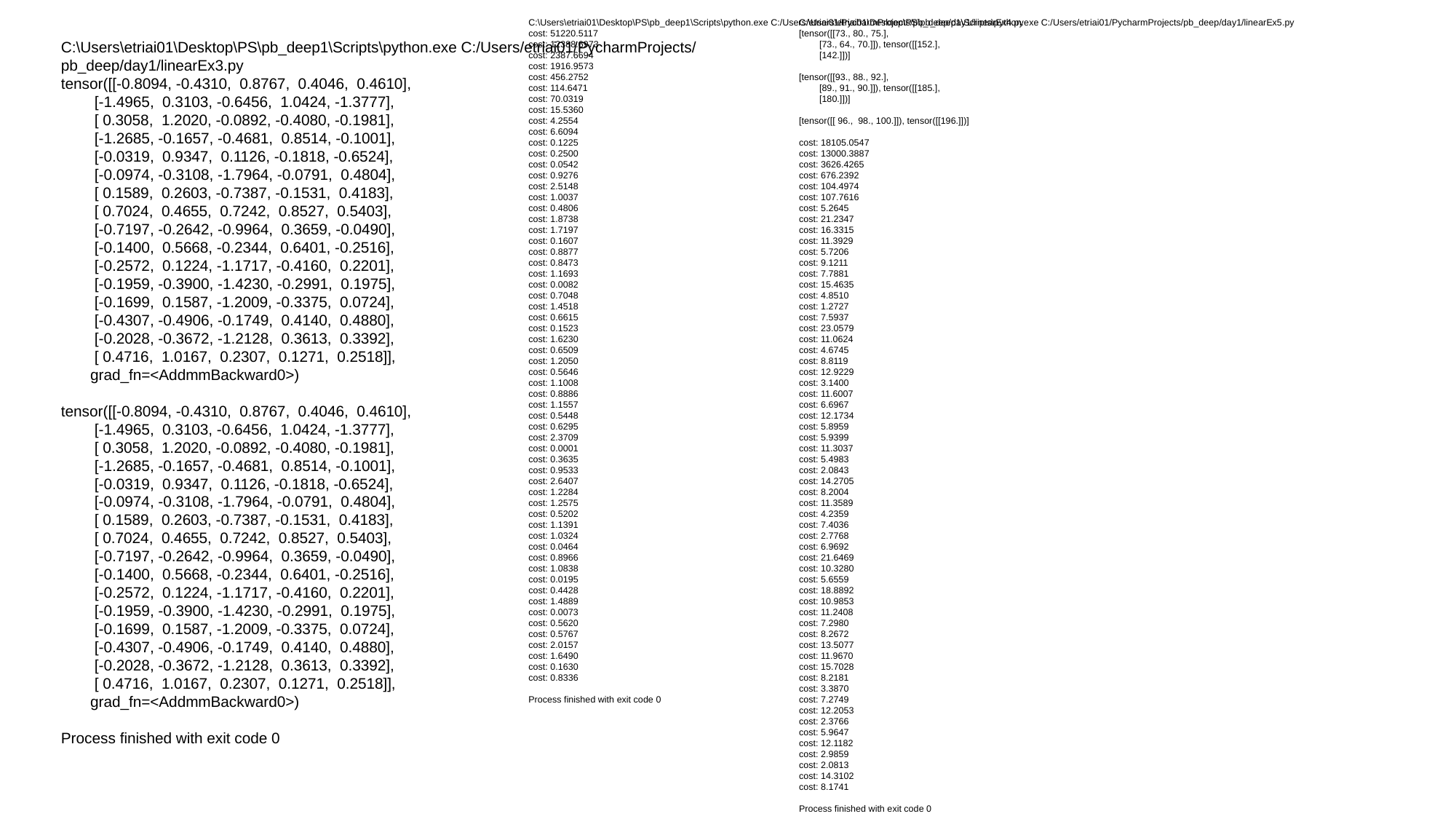

C:\Users\etriai01\Desktop\PS\pb_deep1\Scripts\python.exe C:/Users/etriai01/PycharmProjects/pb_deep/day1/linearEx4.py
cost: 51220.5117
cost: 12388.6973
cost: 2387.6694
cost: 1916.9573
cost: 456.2752
cost: 114.6471
cost: 70.0319
cost: 15.5360
cost: 4.2554
cost: 6.6094
cost: 0.1225
cost: 0.2500
cost: 0.0542
cost: 0.9276
cost: 2.5148
cost: 1.0037
cost: 0.4806
cost: 1.8738
cost: 1.7197
cost: 0.1607
cost: 0.8877
cost: 0.8473
cost: 1.1693
cost: 0.0082
cost: 0.7048
cost: 1.4518
cost: 0.6615
cost: 0.1523
cost: 1.6230
cost: 0.6509
cost: 1.2050
cost: 0.5646
cost: 1.1008
cost: 0.8886
cost: 1.1557
cost: 0.5448
cost: 0.6295
cost: 2.3709
cost: 0.0001
cost: 0.3635
cost: 0.9533
cost: 2.6407
cost: 1.2284
cost: 1.2575
cost: 0.5202
cost: 1.1391
cost: 1.0324
cost: 0.0464
cost: 0.8966
cost: 1.0838
cost: 0.0195
cost: 0.4428
cost: 1.4889
cost: 0.0073
cost: 0.5620
cost: 0.5767
cost: 2.0157
cost: 1.6490
cost: 0.1630
cost: 0.8336

Process finished with exit code 0
C:\Users\etriai01\Desktop\PS\pb_deep1\Scripts\python.exe C:/Users/etriai01/PycharmProjects/pb_deep/day1/linearEx5.py
[tensor([[73., 80., 75.],
        [73., 64., 70.]]), tensor([[152.],
        [142.]])]

[tensor([[93., 88., 92.],
        [89., 91., 90.]]), tensor([[185.],
        [180.]])]

[tensor([[ 96.,  98., 100.]]), tensor([[196.]])]

cost: 18105.0547
cost: 13000.3887
cost: 3626.4265
cost: 676.2392
cost: 104.4974
cost: 107.7616
cost: 5.2645
cost: 21.2347
cost: 16.3315
cost: 11.3929
cost: 5.7206
cost: 9.1211
cost: 7.7881
cost: 15.4635
cost: 4.8510
cost: 1.2727
cost: 7.5937
cost: 23.0579
cost: 11.0624
cost: 4.6745
cost: 8.8119
cost: 12.9229
cost: 3.1400
cost: 11.6007
cost: 6.6967
cost: 12.1734
cost: 5.8959
cost: 5.9399
cost: 11.3037
cost: 5.4983
cost: 2.0843
cost: 14.2705
cost: 8.2004
cost: 11.3589
cost: 4.2359
cost: 7.4036
cost: 2.7768
cost: 6.9692
cost: 21.6469
cost: 10.3280
cost: 5.6559
cost: 18.8892
cost: 10.9853
cost: 11.2408
cost: 7.2980
cost: 8.2672
cost: 13.5077
cost: 11.9670
cost: 15.7028
cost: 8.2181
cost: 3.3870
cost: 7.2749
cost: 12.2053
cost: 2.3766
cost: 5.9647
cost: 12.1182
cost: 2.9859
cost: 2.0813
cost: 14.3102
cost: 8.1741

Process finished with exit code 0
C:\Users\etriai01\Desktop\PS\pb_deep1\Scripts\python.exe C:/Users/etriai01/PycharmProjects/pb_deep/day1/linearEx3.py
tensor([[-0.8094, -0.4310,  0.8767,  0.4046,  0.4610],
        [-1.4965,  0.3103, -0.6456,  1.0424, -1.3777],
        [ 0.3058,  1.2020, -0.0892, -0.4080, -0.1981],
        [-1.2685, -0.1657, -0.4681,  0.8514, -0.1001],
        [-0.0319,  0.9347,  0.1126, -0.1818, -0.6524],
        [-0.0974, -0.3108, -1.7964, -0.0791,  0.4804],
        [ 0.1589,  0.2603, -0.7387, -0.1531,  0.4183],
        [ 0.7024,  0.4655,  0.7242,  0.8527,  0.5403],
        [-0.7197, -0.2642, -0.9964,  0.3659, -0.0490],
        [-0.1400,  0.5668, -0.2344,  0.6401, -0.2516],
        [-0.2572,  0.1224, -1.1717, -0.4160,  0.2201],
        [-0.1959, -0.3900, -1.4230, -0.2991,  0.1975],
        [-0.1699,  0.1587, -1.2009, -0.3375,  0.0724],
        [-0.4307, -0.4906, -0.1749,  0.4140,  0.4880],
        [-0.2028, -0.3672, -1.2128,  0.3613,  0.3392],
        [ 0.4716,  1.0167,  0.2307,  0.1271,  0.2518]],
       grad_fn=<AddmmBackward0>)

tensor([[-0.8094, -0.4310,  0.8767,  0.4046,  0.4610],
        [-1.4965,  0.3103, -0.6456,  1.0424, -1.3777],
        [ 0.3058,  1.2020, -0.0892, -0.4080, -0.1981],
        [-1.2685, -0.1657, -0.4681,  0.8514, -0.1001],
        [-0.0319,  0.9347,  0.1126, -0.1818, -0.6524],
        [-0.0974, -0.3108, -1.7964, -0.0791,  0.4804],
        [ 0.1589,  0.2603, -0.7387, -0.1531,  0.4183],
        [ 0.7024,  0.4655,  0.7242,  0.8527,  0.5403],
        [-0.7197, -0.2642, -0.9964,  0.3659, -0.0490],
        [-0.1400,  0.5668, -0.2344,  0.6401, -0.2516],
        [-0.2572,  0.1224, -1.1717, -0.4160,  0.2201],
        [-0.1959, -0.3900, -1.4230, -0.2991,  0.1975],
        [-0.1699,  0.1587, -1.2009, -0.3375,  0.0724],
        [-0.4307, -0.4906, -0.1749,  0.4140,  0.4880],
        [-0.2028, -0.3672, -1.2128,  0.3613,  0.3392],
        [ 0.4716,  1.0167,  0.2307,  0.1271,  0.2518]],
       grad_fn=<AddmmBackward0>)

Process finished with exit code 0